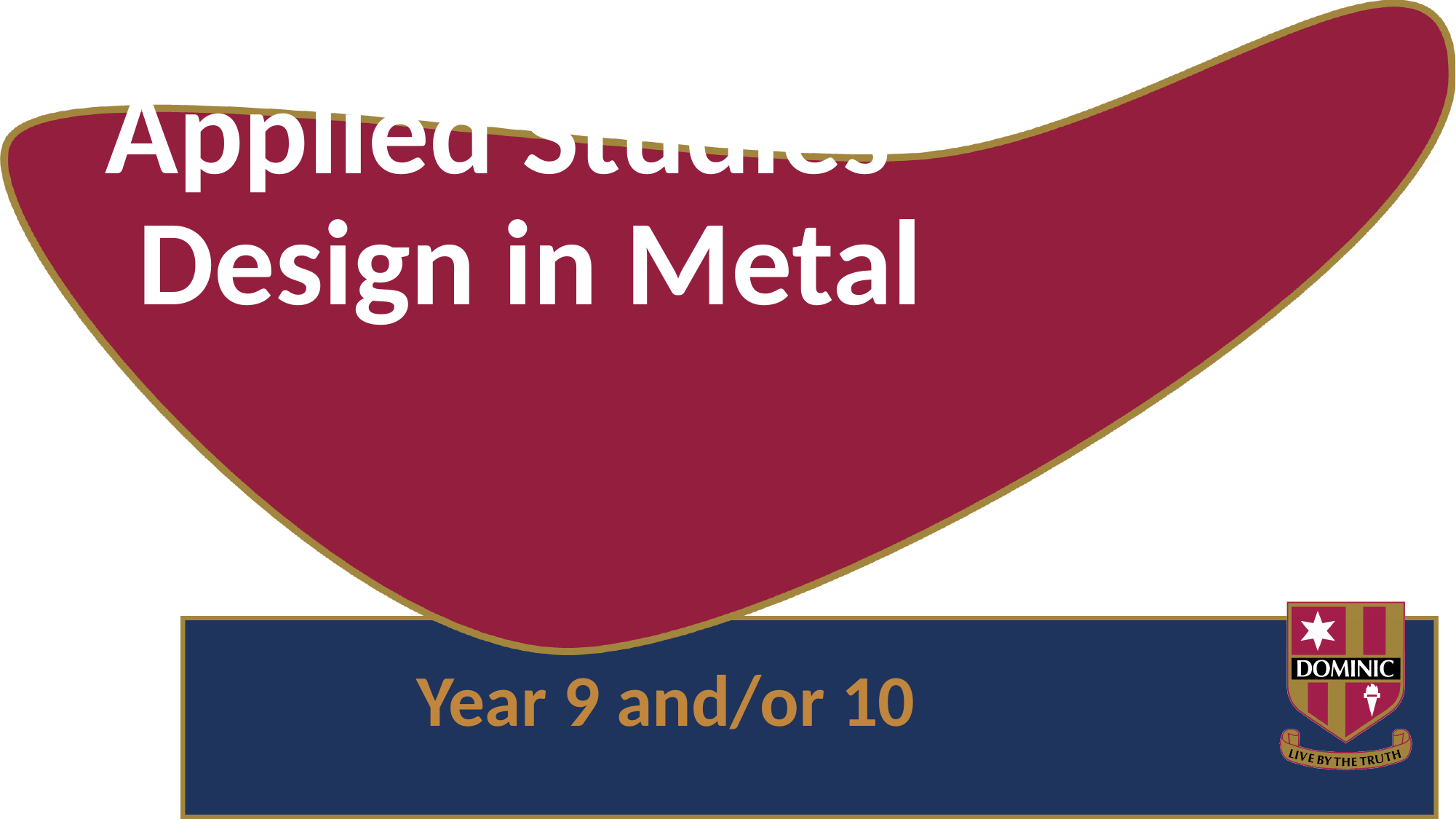

# Applied Studies - Design in Metal
Year 9 and/or 10